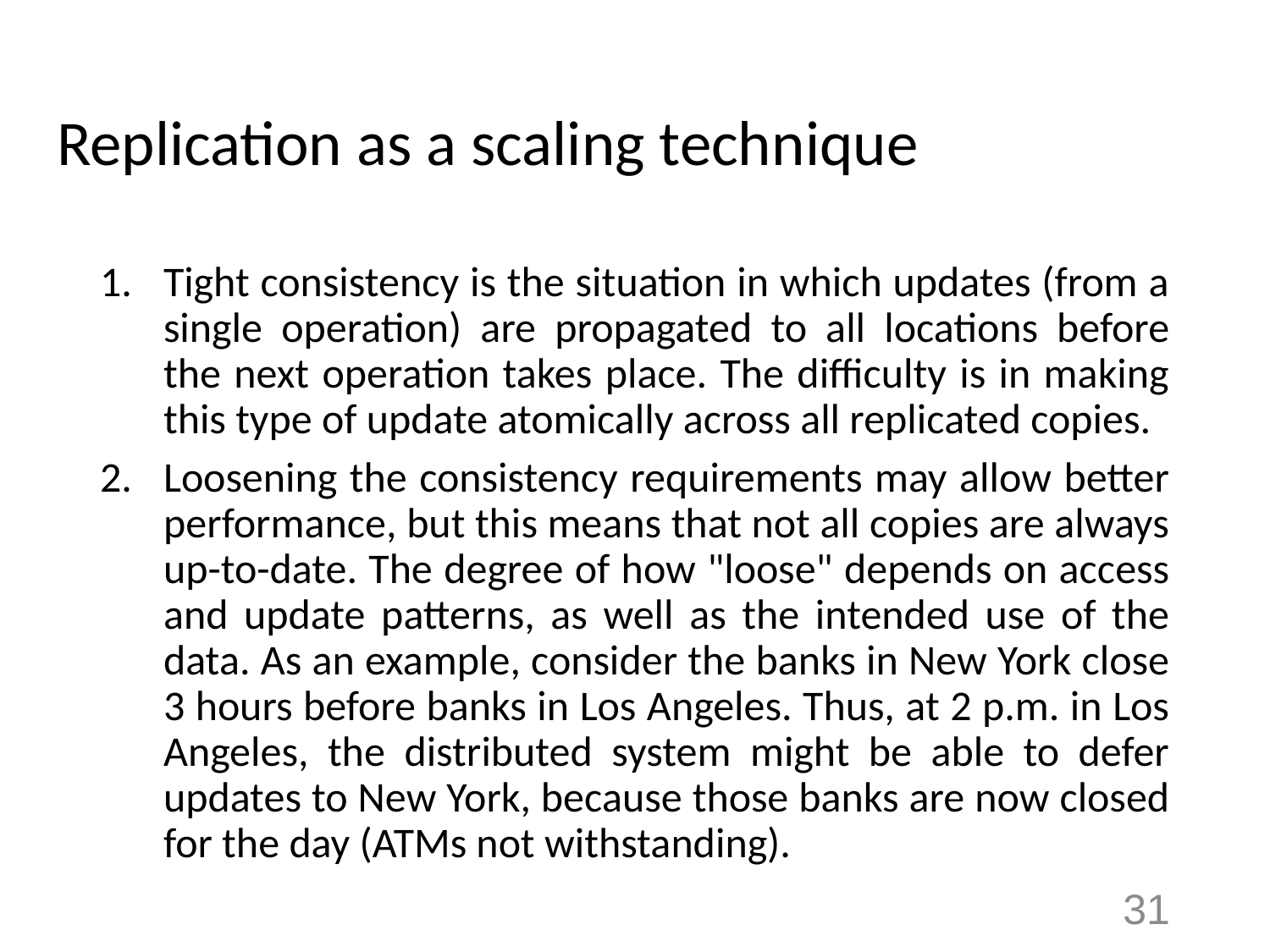

# Replication as a scaling technique
Tight consistency is the situation in which updates (from a single operation) are propagated to all locations before the next operation takes place. The difficulty is in making this type of update atomically across all replicated copies.
Loosening the consistency requirements may allow better performance, but this means that not all copies are always up-to-date. The degree of how "loose" depends on access and update patterns, as well as the intended use of the data. As an example, consider the banks in New York close 3 hours before banks in Los Angeles. Thus, at 2 p.m. in Los Angeles, the distributed system might be able to defer updates to New York, because those banks are now closed for the day (ATMs not withstanding).

31